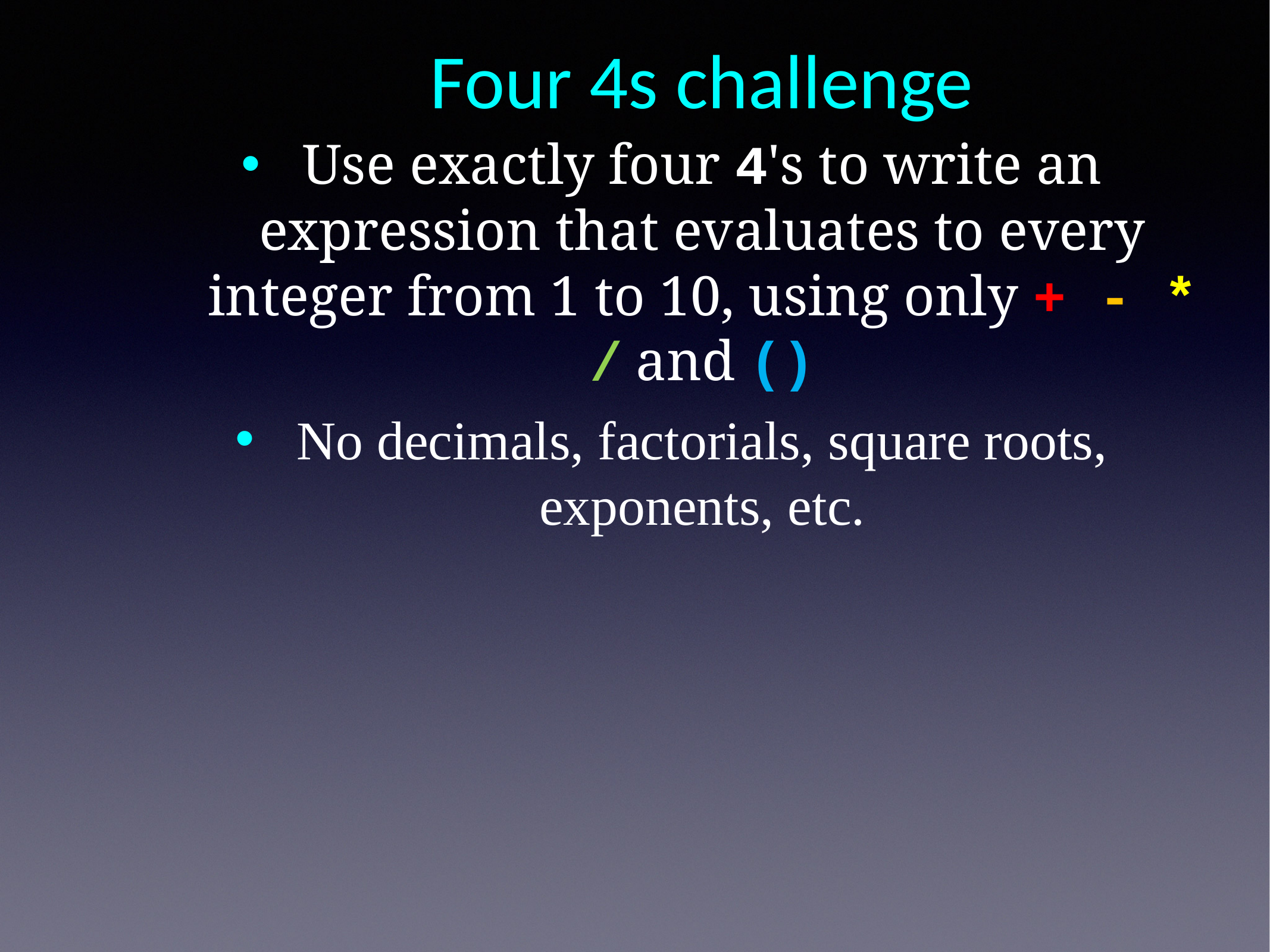

Four 4s challenge
Use exactly four 4's to write an expression that evaluates to every integer from 1 to 10, using only + - * / and ()
No decimals, factorials, square roots, exponents, etc.